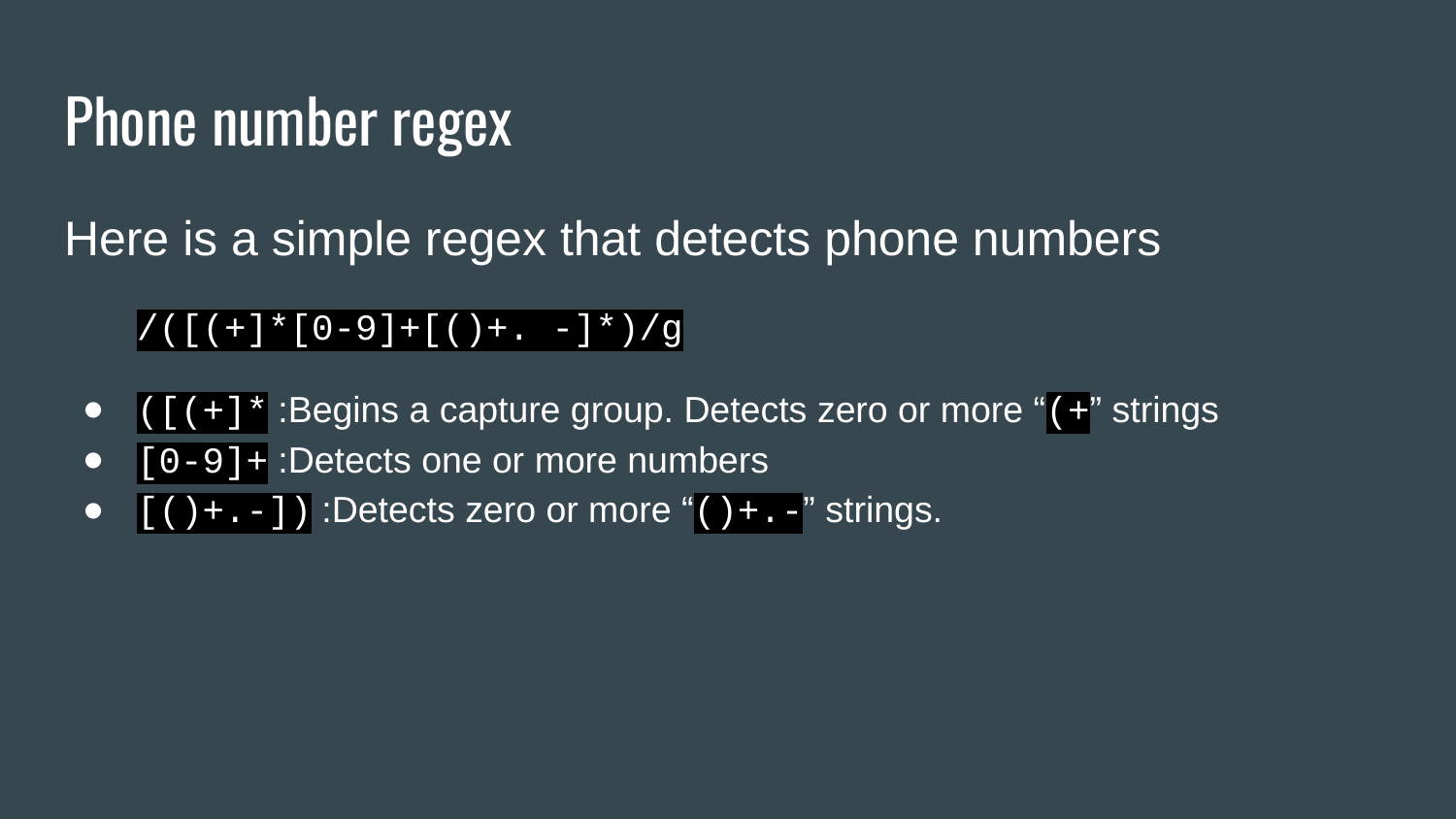

# Phone number regex
Here is a simple regex that detects phone numbers
/([(+]*[0-9]+[()+. -]*)/g
([(+]* :Begins a capture group. Detects zero or more “(+” strings
[0-9]+ :Detects one or more numbers
[()+.-]) :Detects zero or more “()+.-” strings.